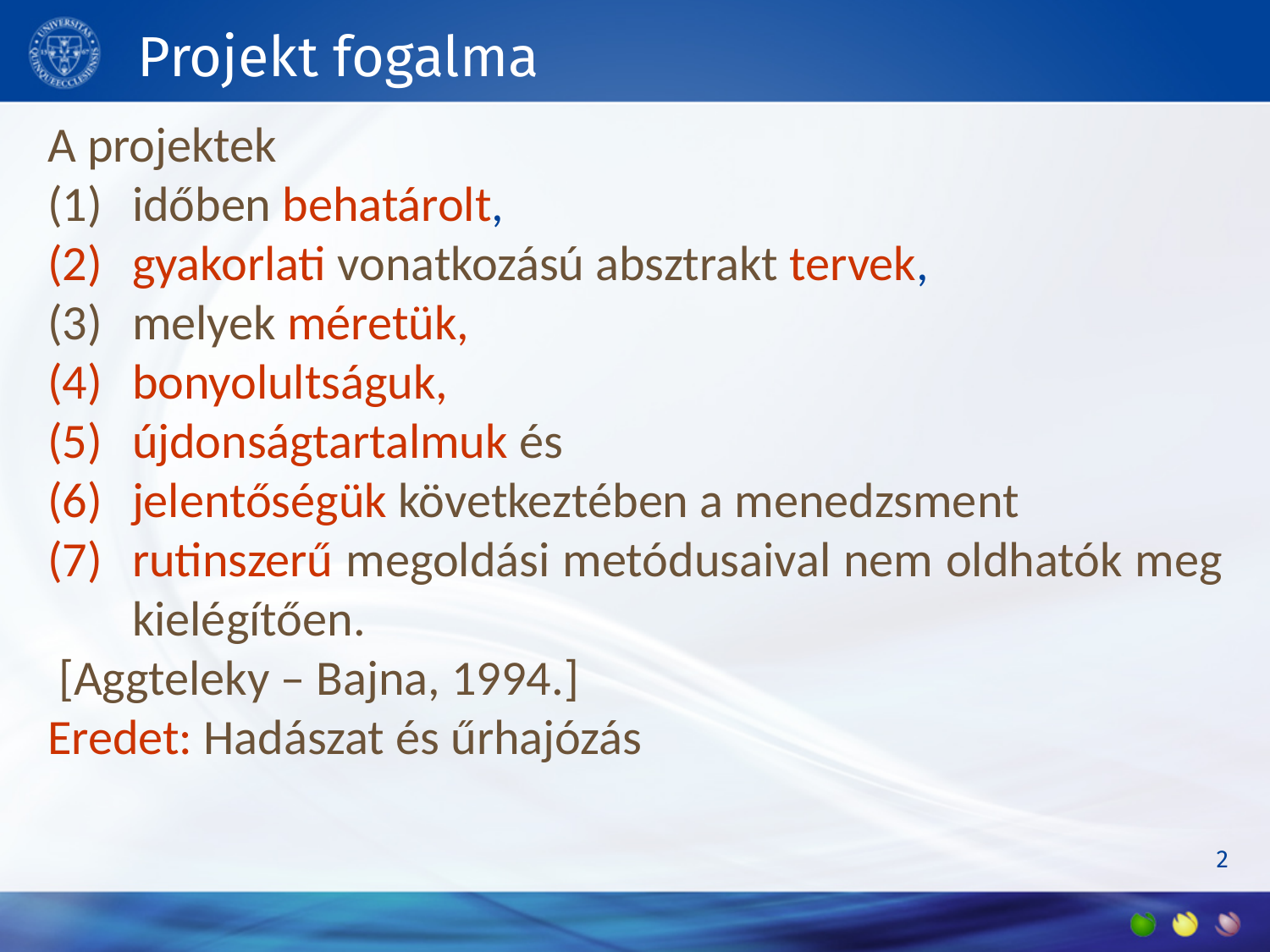

# Projekt fogalma
A projektek
időben behatárolt,
gyakorlati vonatkozású absztrakt tervek,
melyek méretük,
bonyolultságuk,
újdonságtartalmuk és
jelentőségük következtében a menedzsment
rutinszerű megoldási metódusaival nem oldhatók meg kielégítően.
 [Aggteleky – Bajna, 1994.]
Eredet: Hadászat és űrhajózás

2